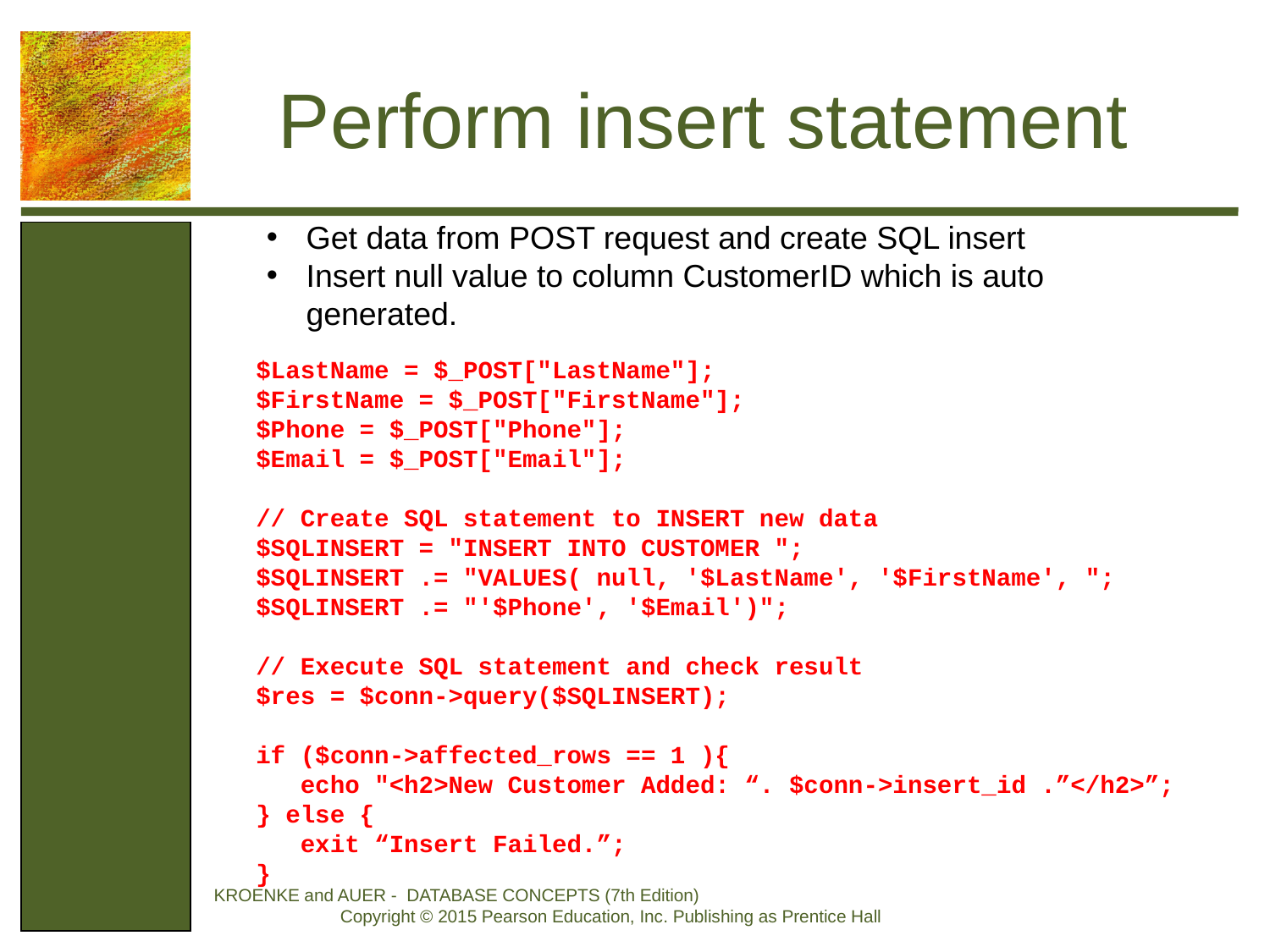

# Perform insert statement
Get data from POST request and create SQL insert
Insert null value to column CustomerID which is auto generated.
$LastName = $_POST["LastName"];
$FirstName = $_POST["FirstName"];
$Phone = $_POST["Phone"];
$Email = $_POST["Email"];

// Create SQL statement to INSERT new data
$SQLINSERT = "INSERT INTO CUSTOMER ";
$SQLINSERT .= "VALUES( null, '$LastName', '$FirstName', ";
$SQLINSERT .= "'$Phone', '$Email')";

// Execute SQL statement and check result
$res = $conn->query($SQLINSERT);

if ($conn->affected_rows == 1 ){
   echo "<h2>New Customer Added: “. $conn->insert_id .”</h2>”;
} else {
   exit “Insert Failed.”;
}
KROENKE and AUER -  DATABASE CONCEPTS (7th Edition)                                                                     Copyright © 2015 Pearson Education, Inc. Publishing as Prentice Hall